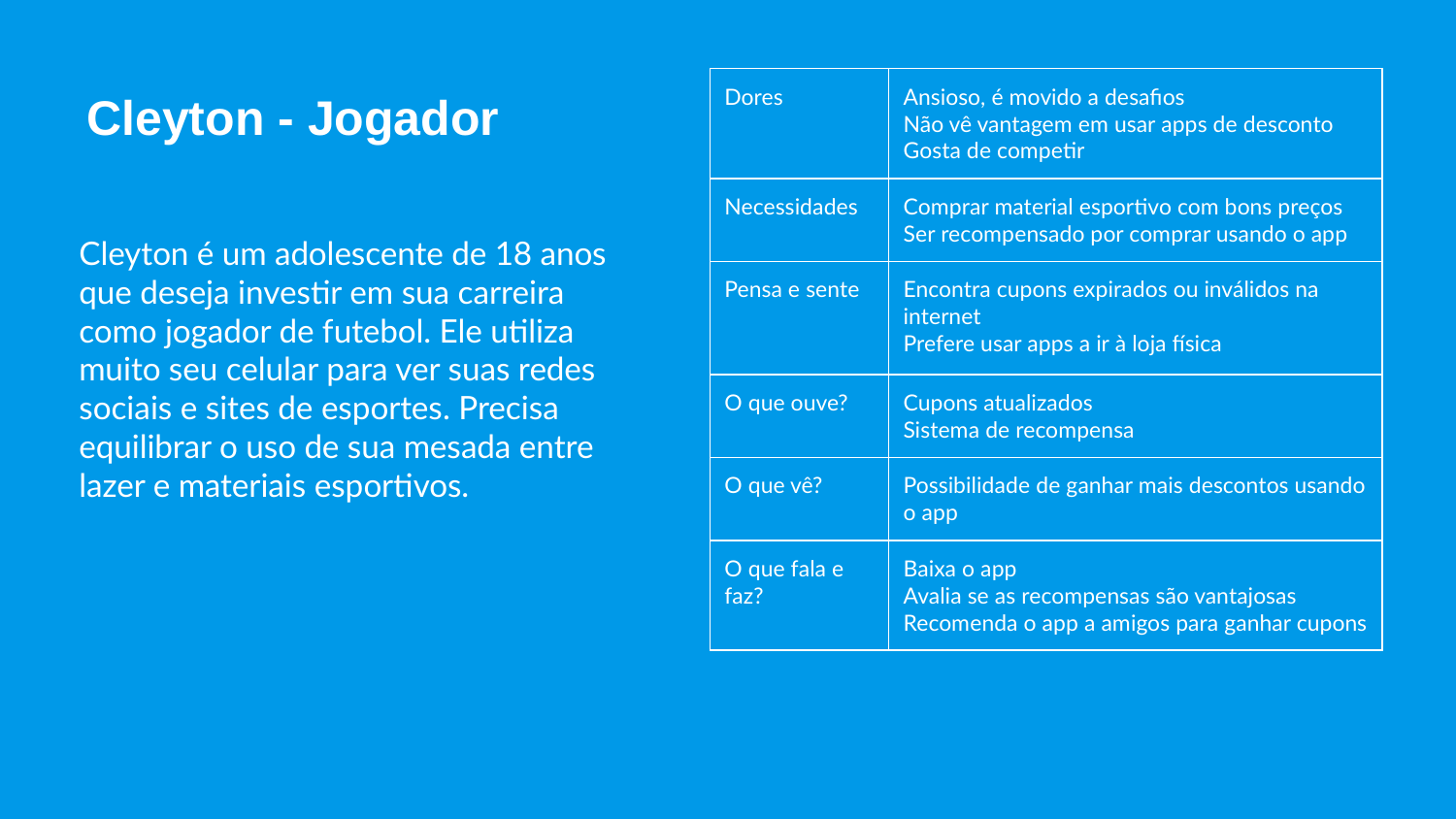

| Dores | Ansioso, é movido a desafios Não vê vantagem em usar apps de desconto Gosta de competir |
| --- | --- |
| Necessidades | Comprar material esportivo com bons preços Ser recompensado por comprar usando o app |
| Pensa e sente | Encontra cupons expirados ou inválidos na internet Prefere usar apps a ir à loja física |
| O que ouve? | Cupons atualizados Sistema de recompensa |
| O que vê? | Possibilidade de ganhar mais descontos usando o app |
| O que fala e faz? | Baixa o app Avalia se as recompensas são vantajosas Recomenda o app a amigos para ganhar cupons |
Cleyton - Jogador
Cleyton é um adolescente de 18 anos que deseja investir em sua carreira como jogador de futebol. Ele utiliza muito seu celular para ver suas redes sociais e sites de esportes. Precisa equilibrar o uso de sua mesada entre lazer e materiais esportivos.